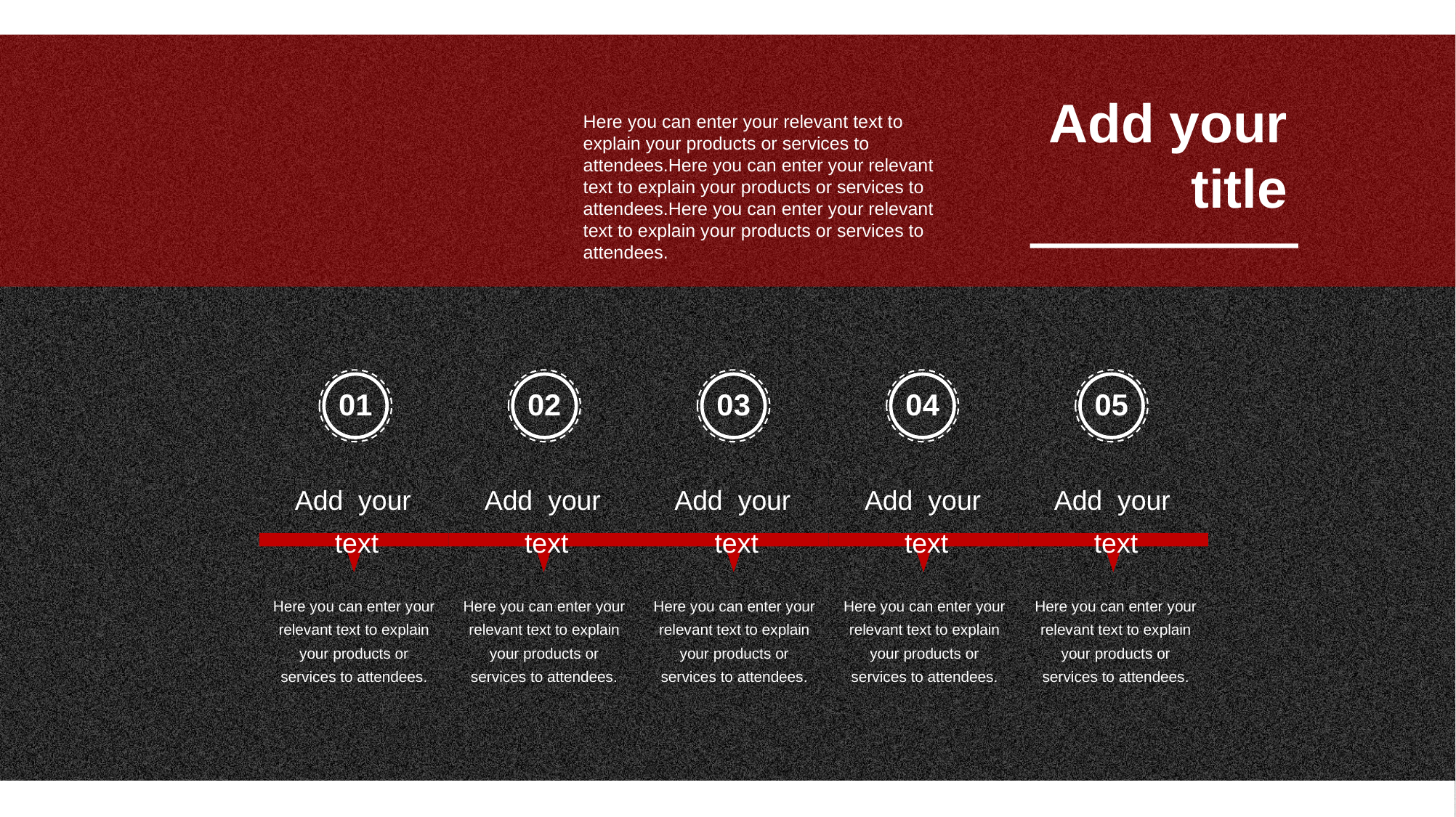

Add your
title
Here you can enter your relevant text to explain your products or services to attendees.Here you can enter your relevant text to explain your products or services to attendees.Here you can enter your relevant text to explain your products or services to attendees.

01
02
03
04
05
Add  your  text
Add  your  text
Add  your  text
Add  your  text
Add  your  text

Here you can enter your relevant text to explain your products or services to attendees.
Here you can enter your relevant text to explain your products or services to attendees.
Here you can enter your relevant text to explain your products or services to attendees.
Here you can enter your relevant text to explain your products or services to attendees.
Here you can enter your relevant text to explain your products or services to attendees.